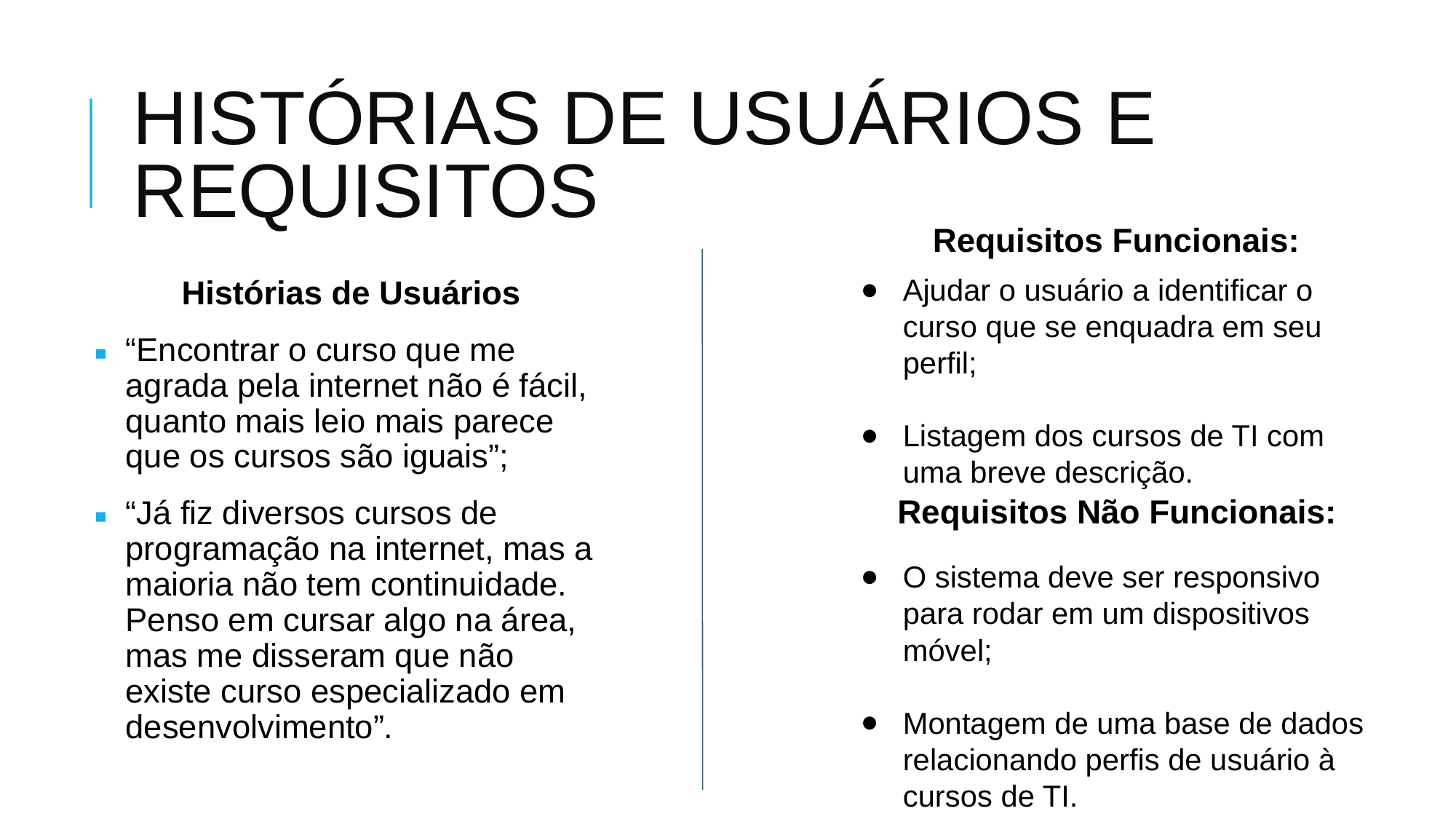

HISTÓRIAS DE USUÁRIOS E REQUISITOS
Requisitos Funcionais:
Ajudar o usuário a identificar o curso que se enquadra em seu perfil;

Listagem dos cursos de TI com uma breve descrição.

Histórias de Usuários
“Encontrar o curso que me agrada pela internet não é fácil, quanto mais leio mais parece que os cursos são iguais”;
“Já fiz diversos cursos de programação na internet, mas a maioria não tem continuidade. Penso em cursar algo na área, mas me disseram que não existe curso especializado em desenvolvimento”.
Requisitos Não Funcionais:

O sistema deve ser responsivo para rodar em um dispositivos móvel;

Montagem de uma base de dados relacionando perfis de usuário à cursos de TI.